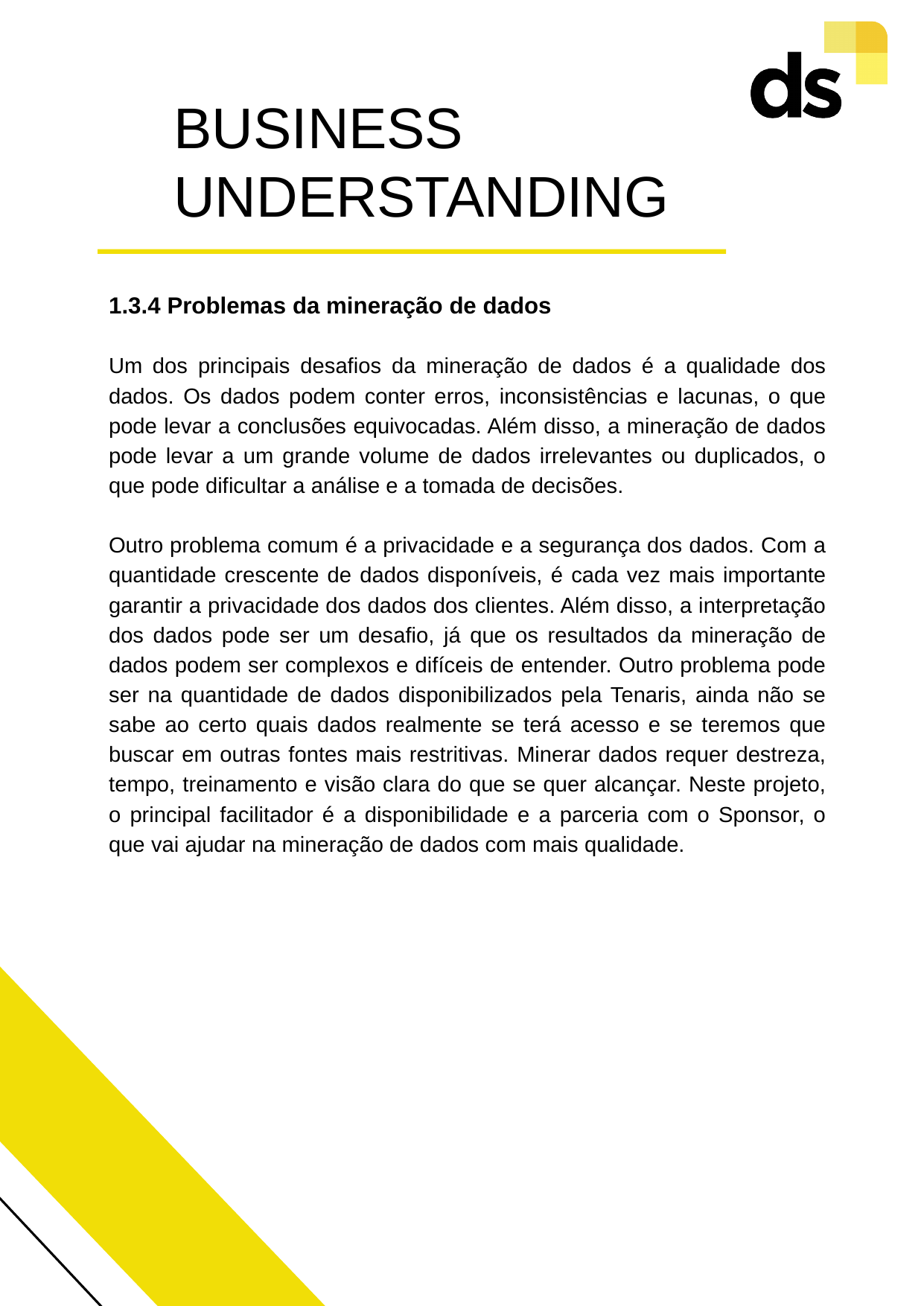

BUSINESS UNDERSTANDING

1.3.4 Problemas da mineração de dados

Um dos principais desafios da mineração de dados é a qualidade dos dados. Os dados podem conter erros, inconsistências e lacunas, o que pode levar a conclusões equivocadas. Além disso, a mineração de dados pode levar a um grande volume de dados irrelevantes ou duplicados, o que pode dificultar a análise e a tomada de decisões.

Outro problema comum é a privacidade e a segurança dos dados. Com a quantidade crescente de dados disponíveis, é cada vez mais importante garantir a privacidade dos dados dos clientes. Além disso, a interpretação dos dados pode ser um desafio, já que os resultados da mineração de dados podem ser complexos e difíceis de entender. Outro problema pode ser na quantidade de dados disponibilizados pela Tenaris, ainda não se sabe ao certo quais dados realmente se terá acesso e se teremos que buscar em outras fontes mais restritivas. Minerar dados requer destreza, tempo, treinamento e visão clara do que se quer alcançar. Neste projeto, o principal facilitador é a disponibilidade e a parceria com o Sponsor, o que vai ajudar na mineração de dados com mais qualidade.